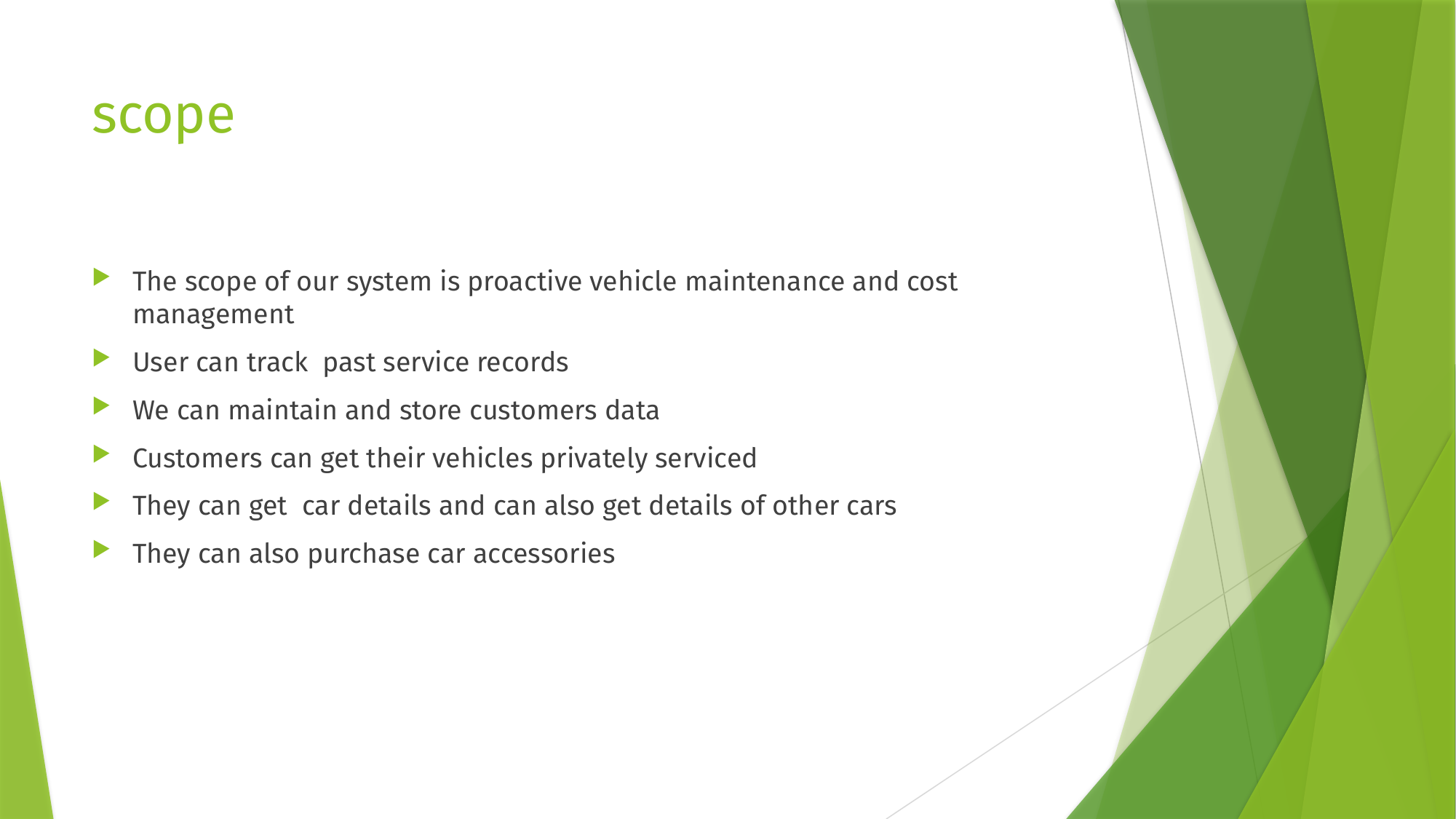

# scope
The scope of our system is proactive vehicle maintenance and cost management
User can track  past service records
We can maintain and store customers data
Customers can get their vehicles privately serviced
They can get  car details and can also get details of other cars
They can also purchase car accessories